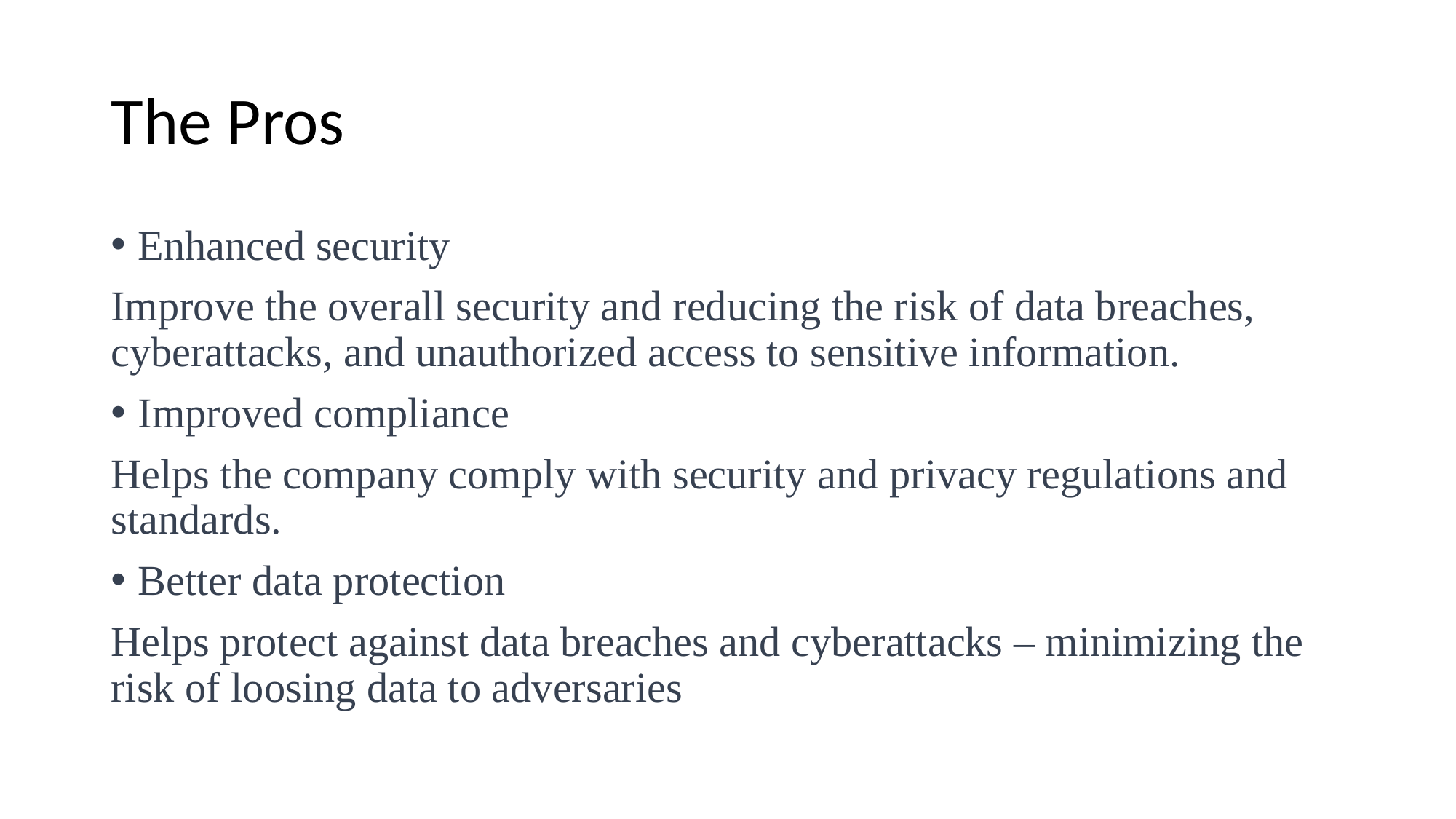

# The Pros
Enhanced security
Improve the overall security and reducing the risk of data breaches, cyberattacks, and unauthorized access to sensitive information.
Improved compliance
Helps the company comply with security and privacy regulations and standards.
Better data protection
Helps protect against data breaches and cyberattacks – minimizing the risk of loosing data to adversaries